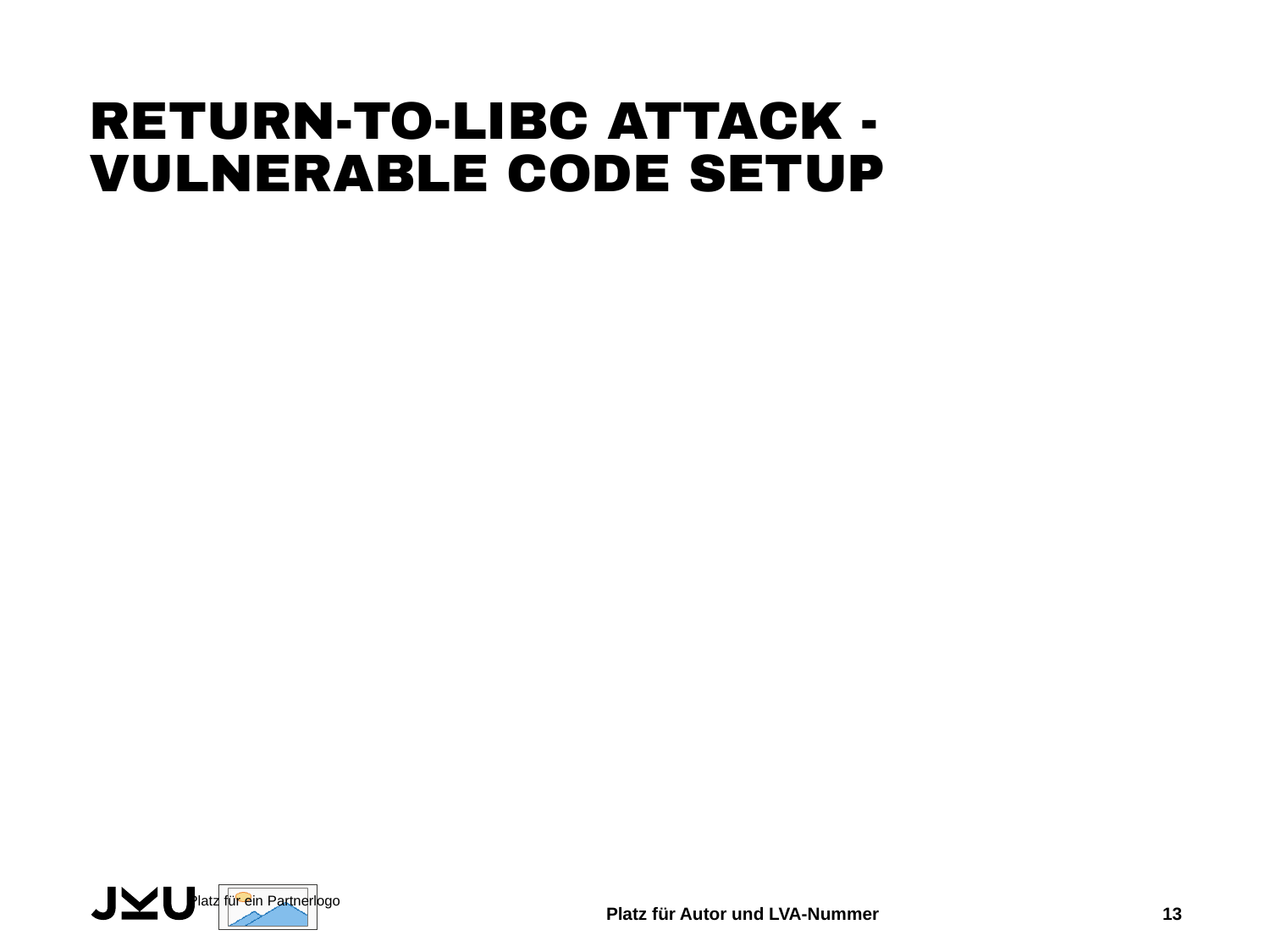

# Return-to-libc attack - Vulnerable Code setup

Platz für Autor und LVA-Nummer
13